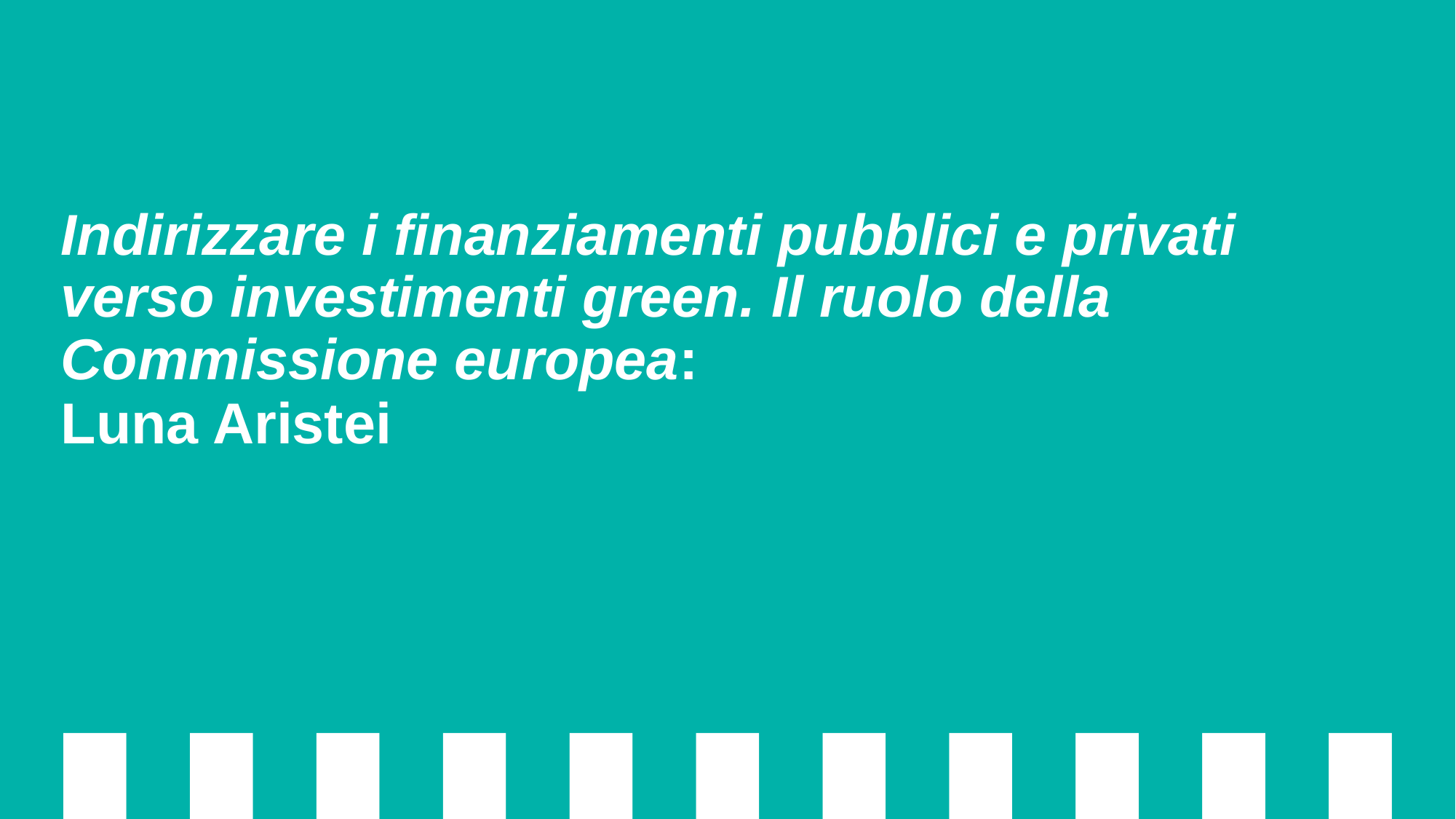

# Indirizzare i finanziamenti pubblici e privati verso investimenti green. Il ruolo della Commissione europea:
Luna Aristei